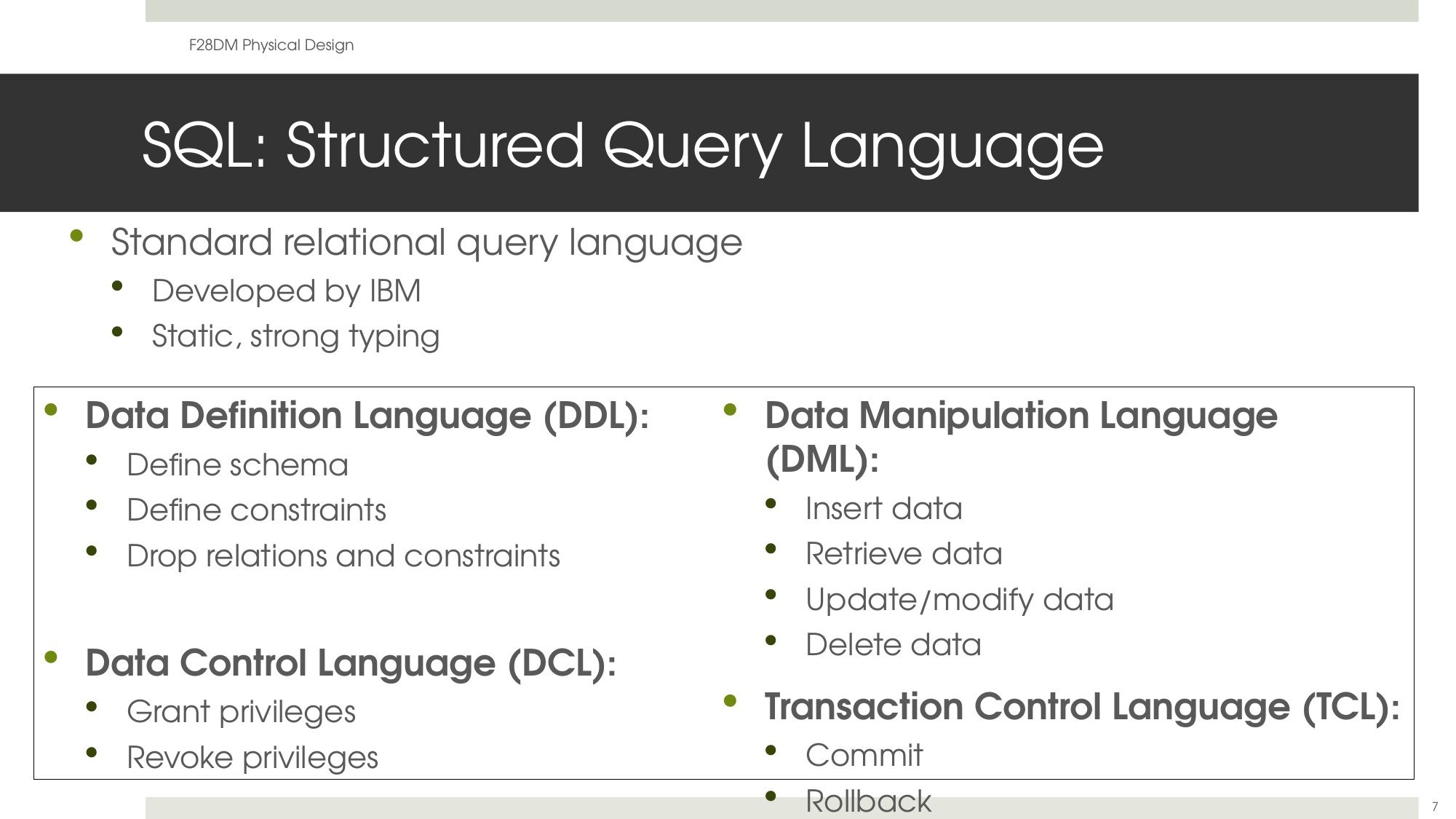

F28DM Physical Design

# SQL: Structured Query Language
Standard relational query language
Developed by IBM
Static, strong typing
Data Definition Language (DDL):
Define schema
Define constraints
Drop relations and constraints

Data Control Language (DCL):
Grant privileges
Revoke privileges

Data Manipulation Language (DML):
Insert data
Retrieve data
Update/modify data
Delete data
Transaction Control Language (TCL):
Commit
Rollback
7